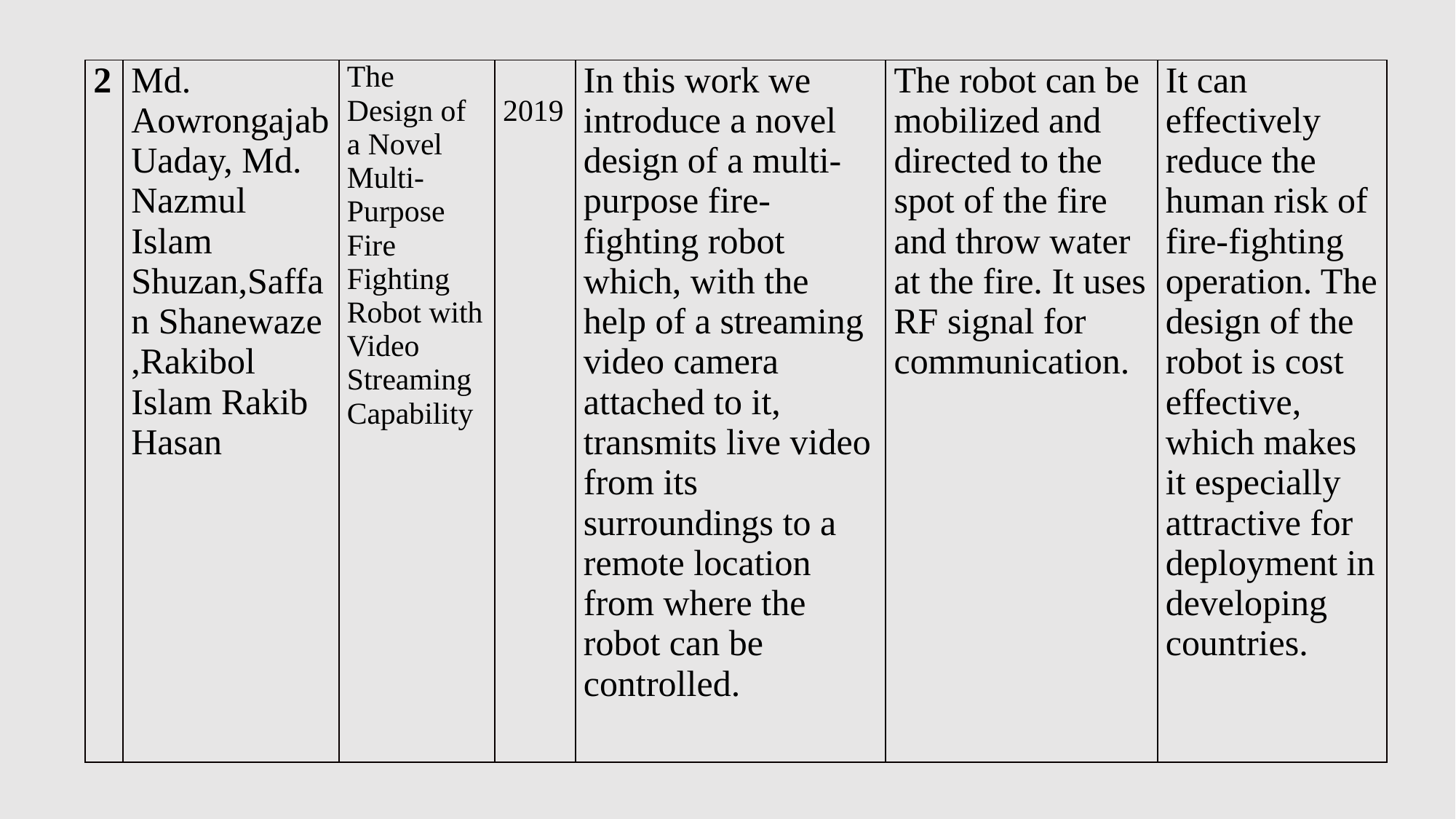

| 2 | Md. Aowrongajab Uaday, Md. Nazmul Islam Shuzan,Saffan Shanewaze ,Rakibol Islam Rakib Hasan | The Design of a Novel Multi-Purpose Fire Fighting Robot with Video Streaming Capability | 2019 | In this work we introduce a novel design of a multi-purpose fire-fighting robot which, with the help of a streaming video camera attached to it, transmits live video from its surroundings to a remote location from where the robot can be controlled. | The robot can be mobilized and directed to the spot of the fire and throw water at the fire. It uses RF signal for communication. | It can effectively reduce the human risk of fire-fighting operation. The design of the robot is cost effective, which makes it especially attractive for deployment in developing countries. |
| --- | --- | --- | --- | --- | --- | --- |